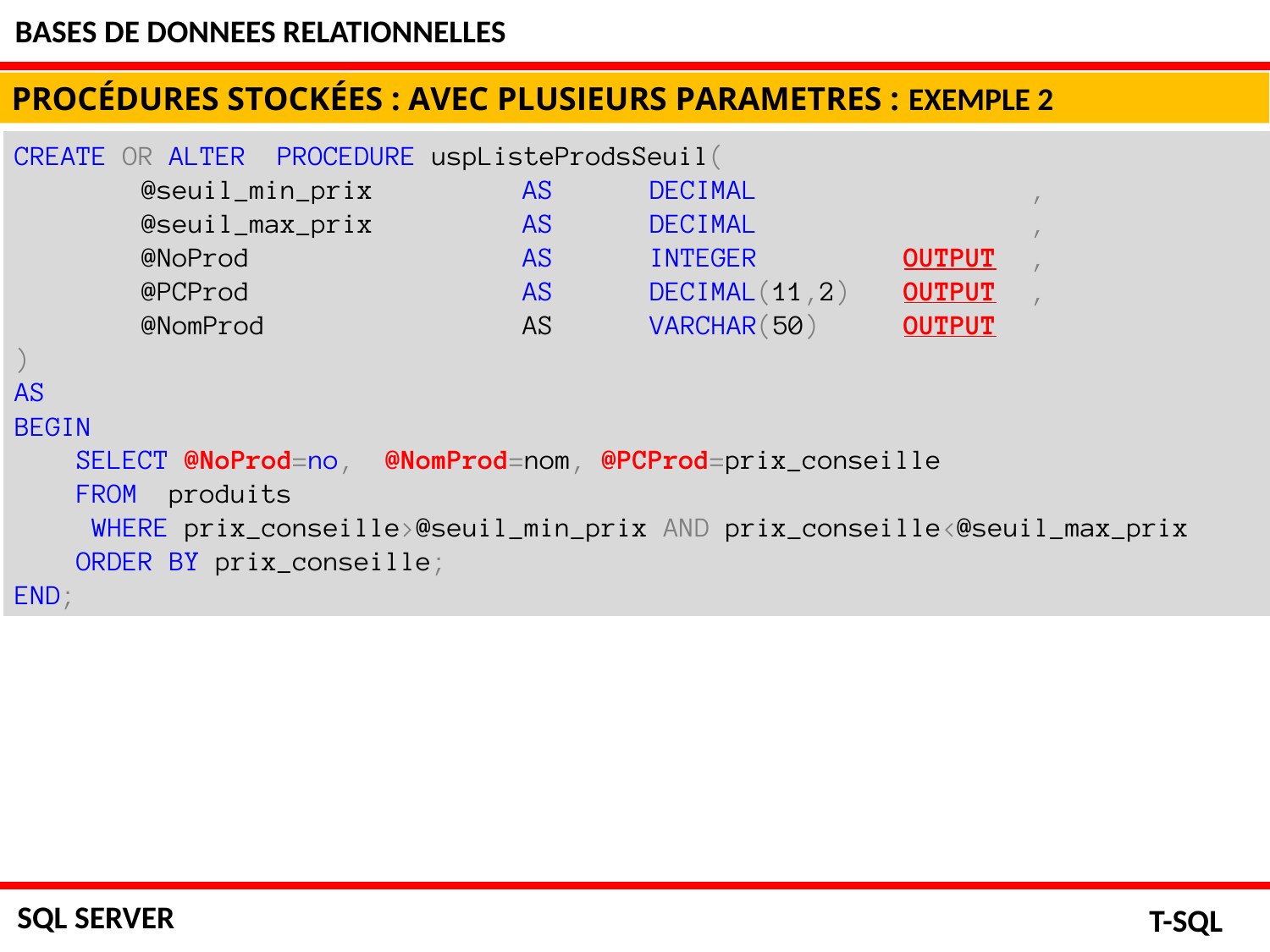

BASES DE DONNEES RELATIONNELLES
PROCÉDURES STOCKÉES : AVEC PLUSIEURS PARAMETRES : EXEMPLE 2
CREATE OR ALTER  PROCEDURE uspListeProdsSeuil(
	@seuil_min_prix  	AS 	DECIMAL			,
	@seuil_max_prix  	AS 	DECIMAL			,
	@NoProd			AS 	INTEGER 		OUTPUT	,
	@PCProd			AS 	DECIMAL(11,2) 	OUTPUT	,
	@NomProd			AS 	VARCHAR(50)	OUTPUT
)
AS
BEGIN
    SELECT @NoProd=no,  @NomProd=nom, @PCProd=prix_conseille
    FROM  produits
     WHERE prix_conseille>@seuil_min_prix AND prix_conseille<@seuil_max_prix
    ORDER BY prix_conseille;
END;
SQL SERVER
T-SQL